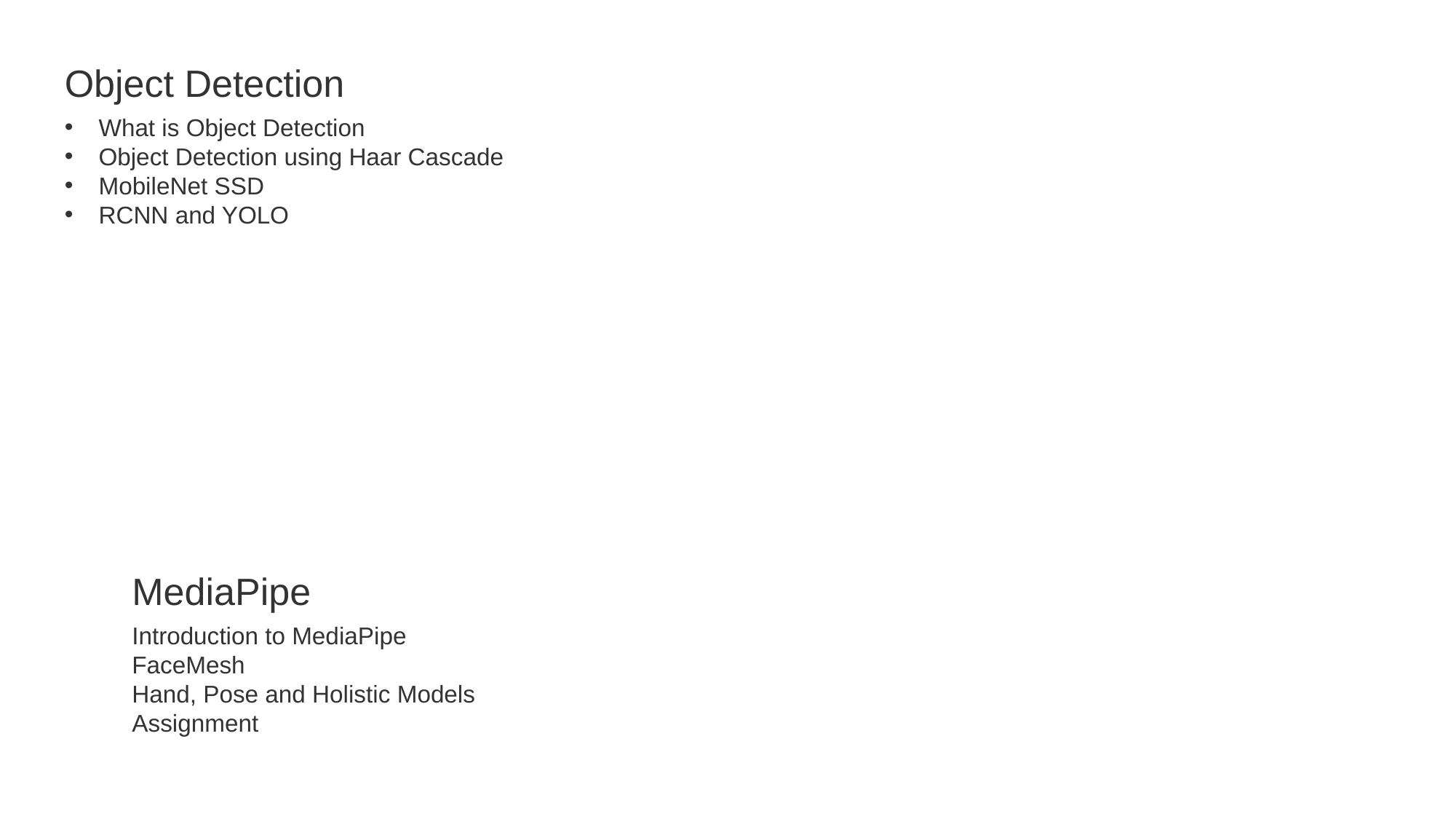

Object Detection
What is Object Detection
Object Detection using Haar Cascade
MobileNet SSD
RCNN and YOLO
MediaPipe
Introduction to MediaPipe
FaceMesh
Hand, Pose and Holistic Models
Assignment